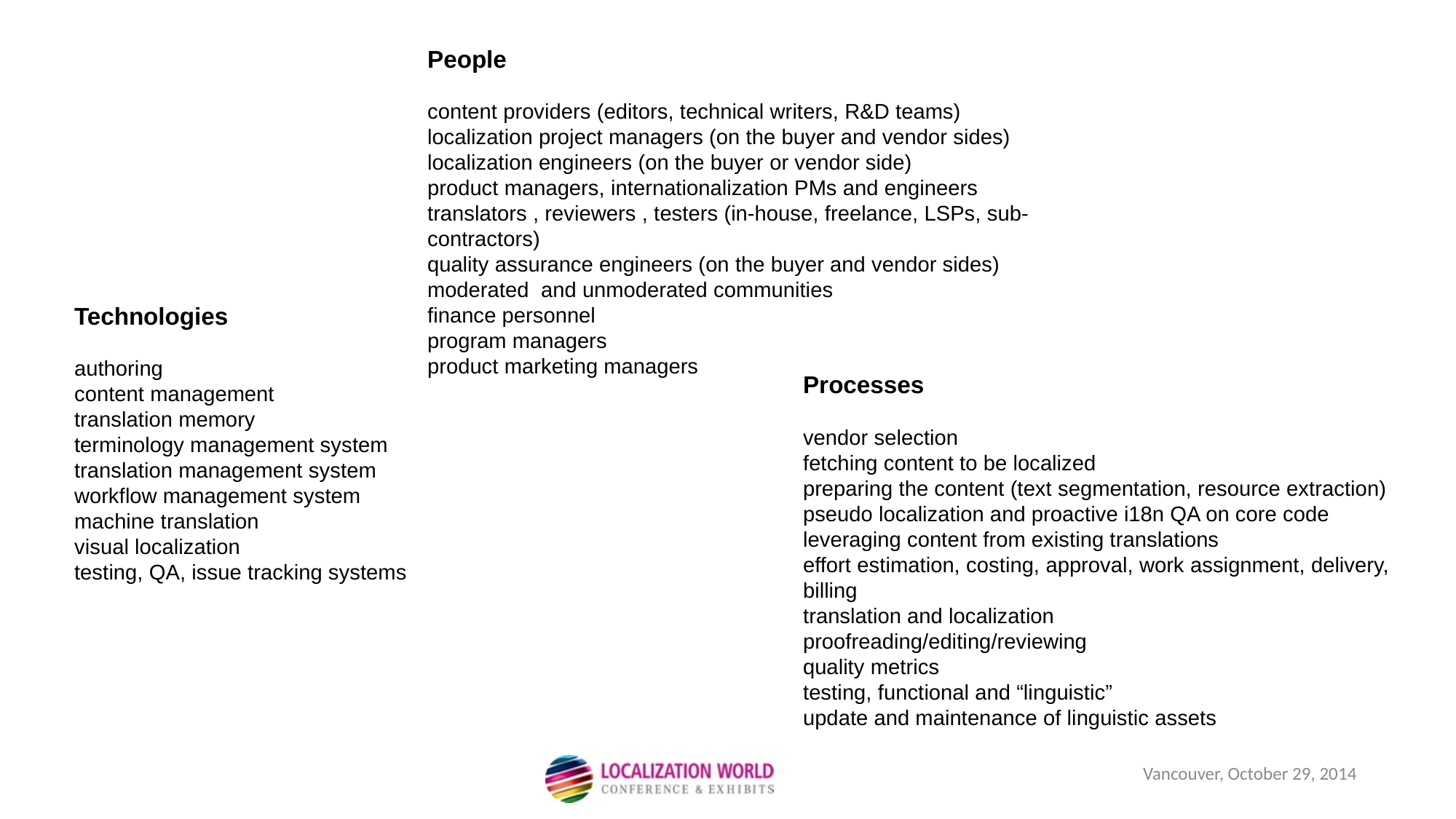

People

content providers (editors, technical writers, R&D teams)
localization project managers (on the buyer and vendor sides)
localization engineers (on the buyer or vendor side)
product managers, internationalization PMs and engineers
translators , reviewers , testers (in-house, freelance, LSPs, sub-contractors)
quality assurance engineers (on the buyer and vendor sides)
moderated  and unmoderated communities
finance personnel
program managers
product marketing managers

Technologies

authoring
content management
translation memory
terminology management system
translation management system
workflow management system
machine translation
visual localization
testing, QA, issue tracking systems

Processes

vendor selection
fetching content to be localized
preparing the content (text segmentation, resource extraction)
pseudo localization and proactive i18n QA on core code
leveraging content from existing translations
effort estimation, costing, approval, work assignment, delivery, billing
translation and localization
proofreading/editing/reviewing
quality metrics
testing, functional and “linguistic”
update and maintenance of linguistic assets